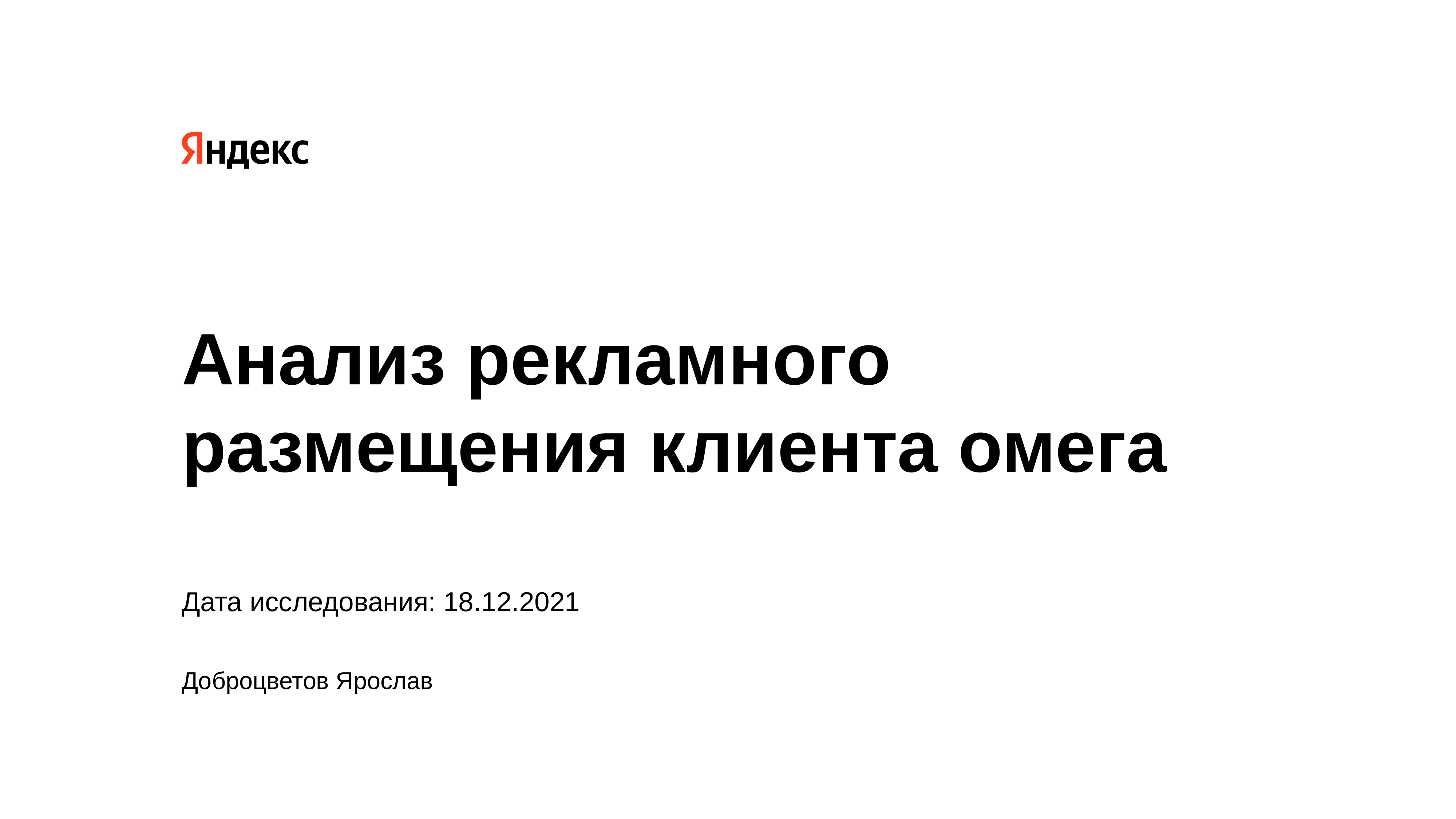

# Анализ рекламного размещения клиента омега
Дата исследования: 18.12.2021
Доброцветов Ярослав